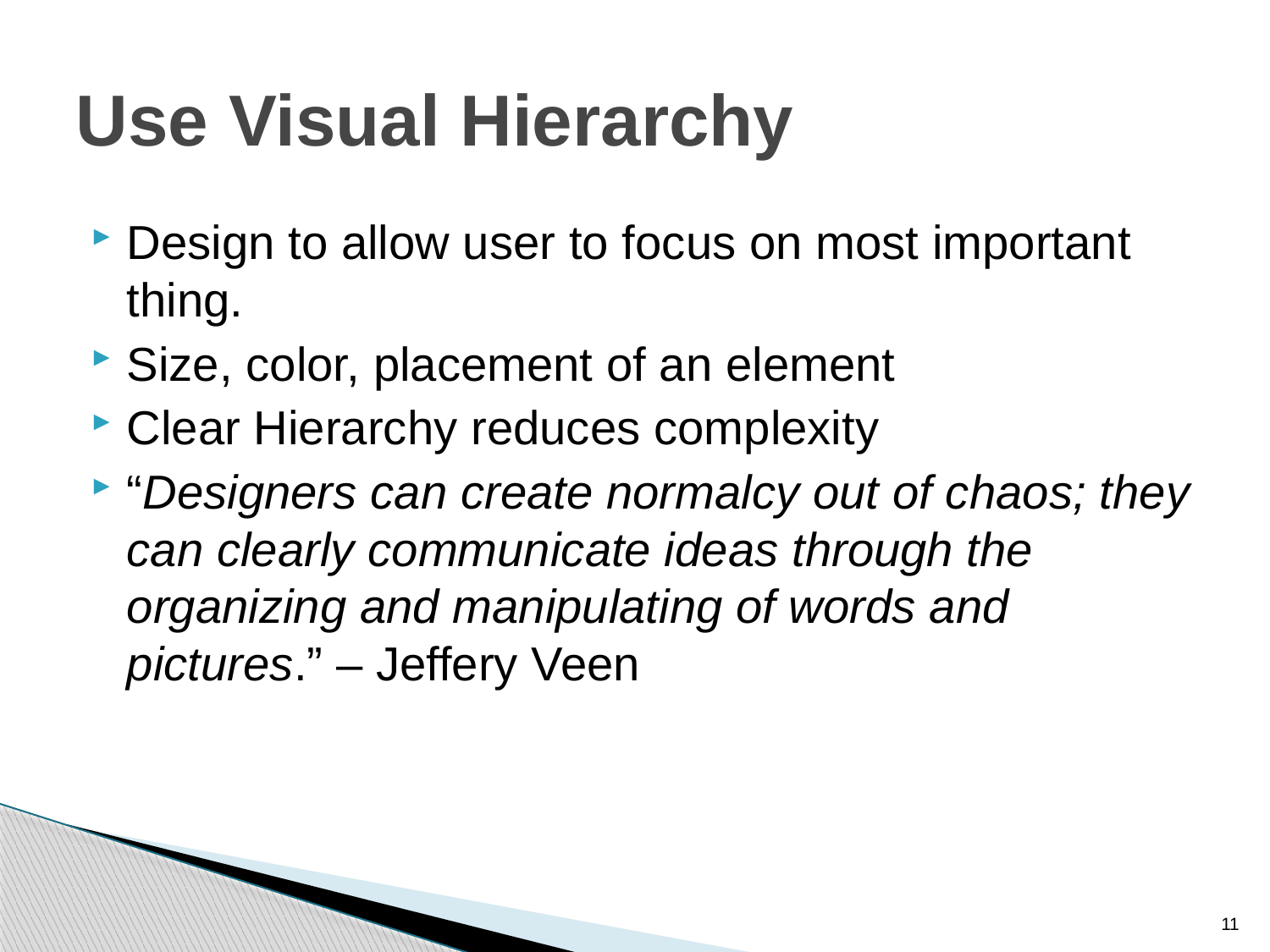

# Use Visual Hierarchy
Design to allow user to focus on most important thing.
Size, color, placement of an element
Clear Hierarchy reduces complexity
“Designers can create normalcy out of chaos; they can clearly communicate ideas through the organizing and manipulating of words and pictures.” – Jeffery Veen
11